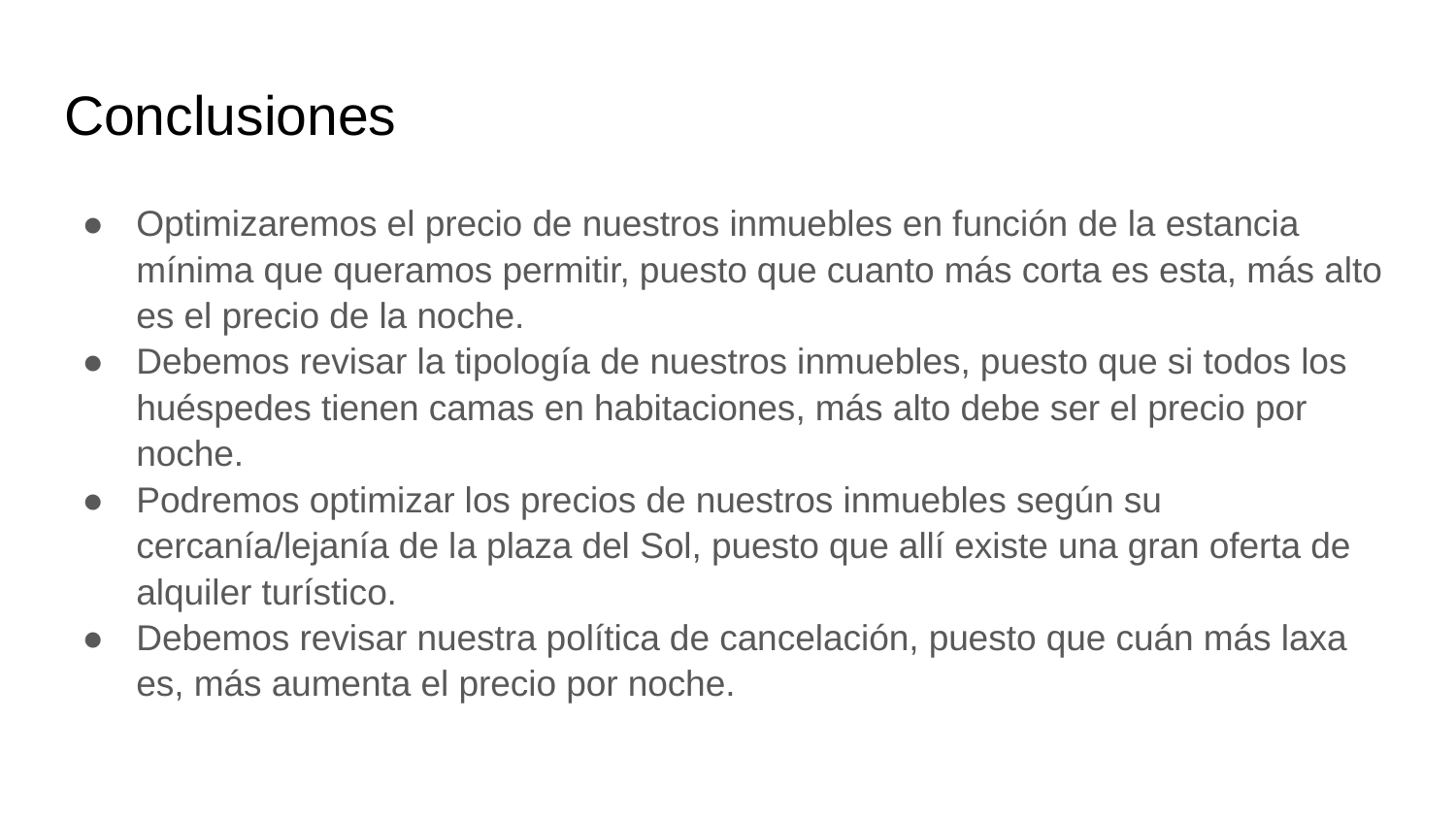

# Conclusiones
Optimizaremos el precio de nuestros inmuebles en función de la estancia mínima que queramos permitir, puesto que cuanto más corta es esta, más alto es el precio de la noche.
Debemos revisar la tipología de nuestros inmuebles, puesto que si todos los huéspedes tienen camas en habitaciones, más alto debe ser el precio por noche.
Podremos optimizar los precios de nuestros inmuebles según su cercanía/lejanía de la plaza del Sol, puesto que allí existe una gran oferta de alquiler turístico.
Debemos revisar nuestra política de cancelación, puesto que cuán más laxa es, más aumenta el precio por noche.